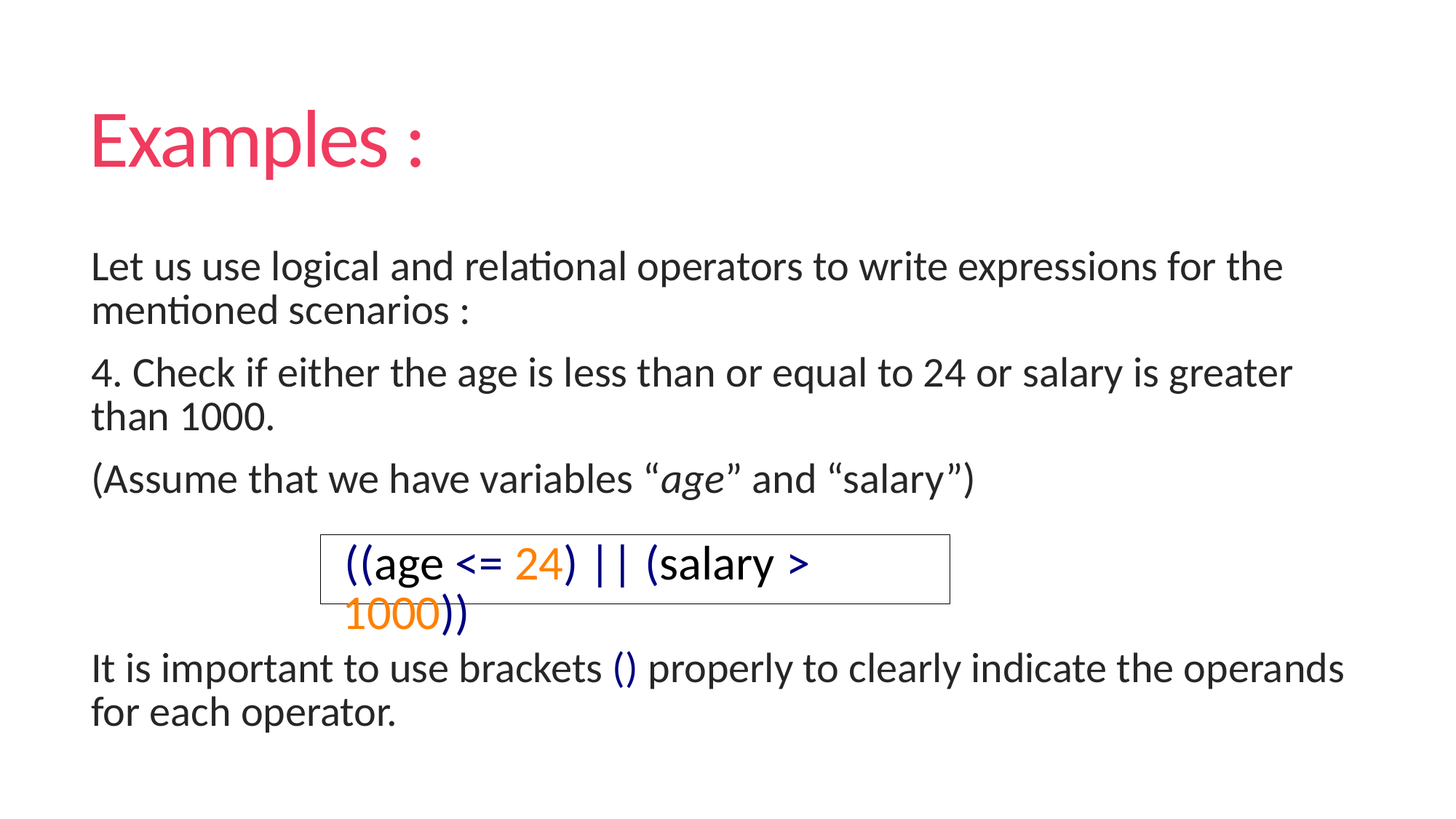

# Examples :
Let us use logical and relational operators to write expressions for the mentioned scenarios :
4. Check if either the age is less than or equal to 24 or salary is greater than 1000.
(Assume that we have variables “age” and “salary”)

It is important to use brackets () properly to clearly indicate the operands for each operator.

((age <= 24) || (salary > 1000))